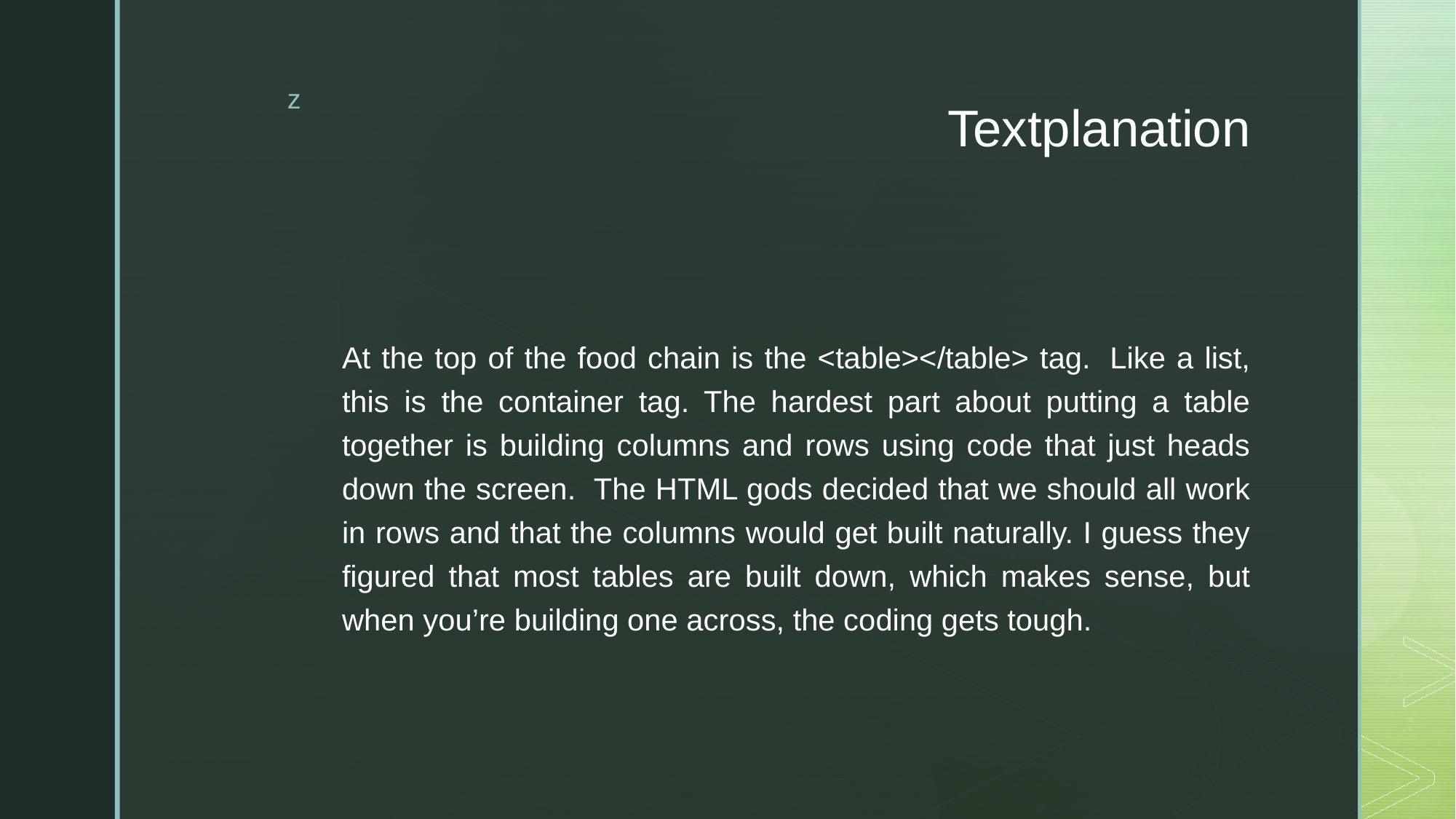

# Textplanation
At the top of the food chain is the <table></table> tag.  Like a list, this is the container tag. The hardest part about putting a table together is building columns and rows using code that just heads down the screen.  The HTML gods decided that we should all work in rows and that the columns would get built naturally. I guess they figured that most tables are built down, which makes sense, but when you’re building one across, the coding gets tough.